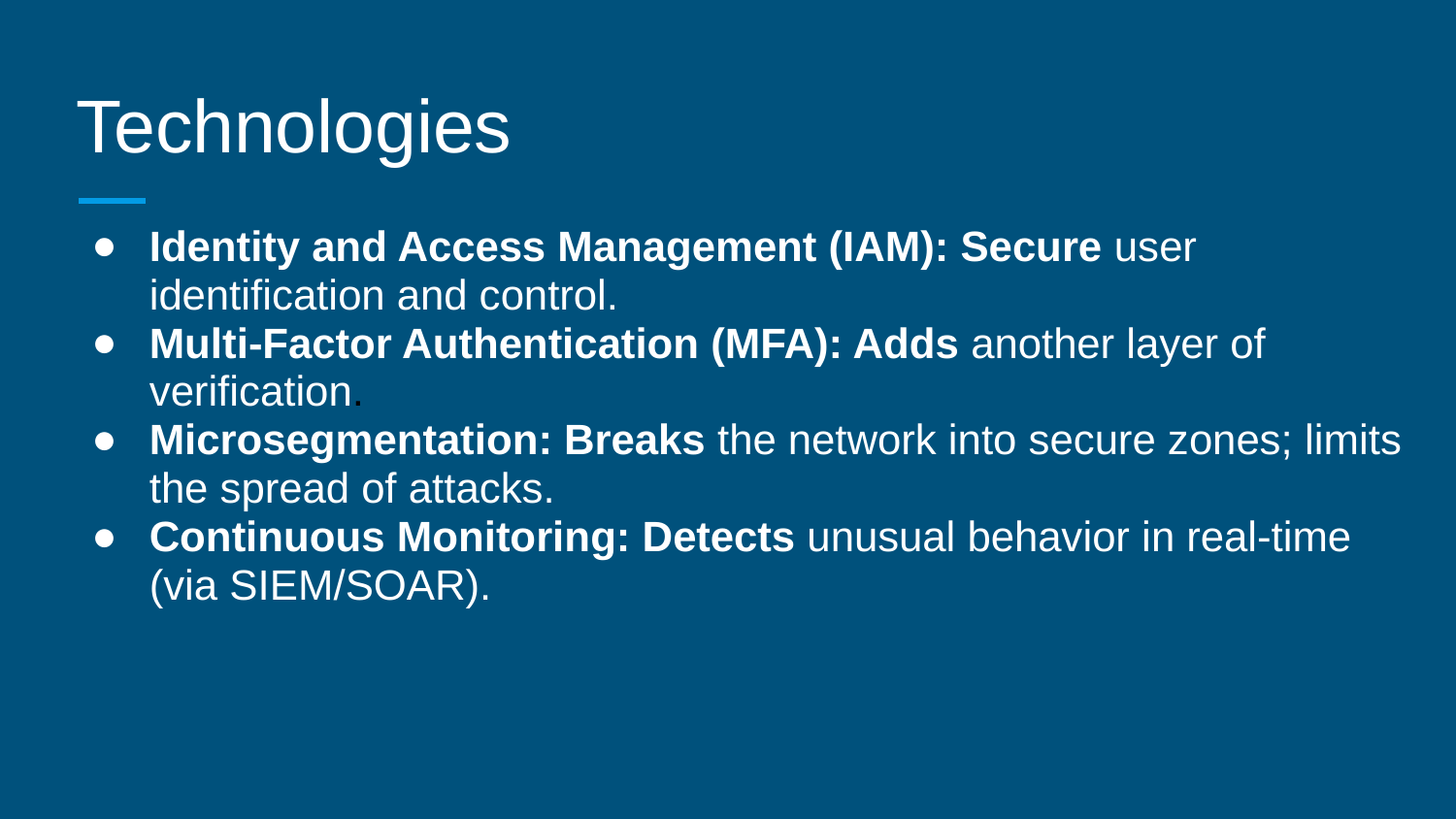

# Technologies
Identity and Access Management (IAM): Secure user identification and control.
Multi-Factor Authentication (MFA): Adds another layer of verification.
Microsegmentation: Breaks the network into secure zones; limits the spread of attacks.
Continuous Monitoring: Detects unusual behavior in real-time (via SIEM/SOAR).